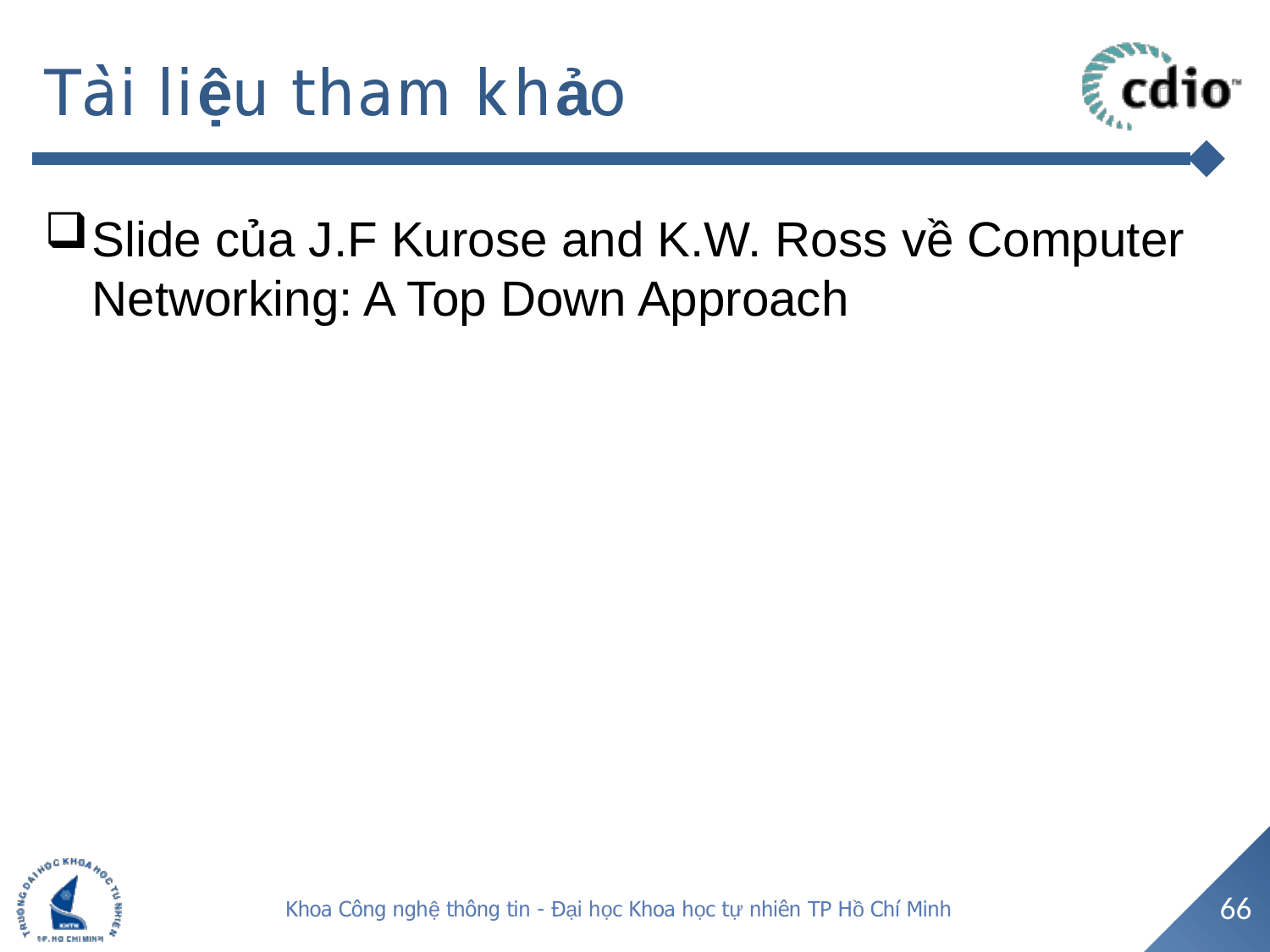

# Tài liệu tham khảo
Slide của J.F Kurose and K.W. Ross về Computer Networking: A Top Down Approach
66
Khoa Công nghệ thông tin - Đại học Khoa học tự nhiên TP Hồ Chí Minh